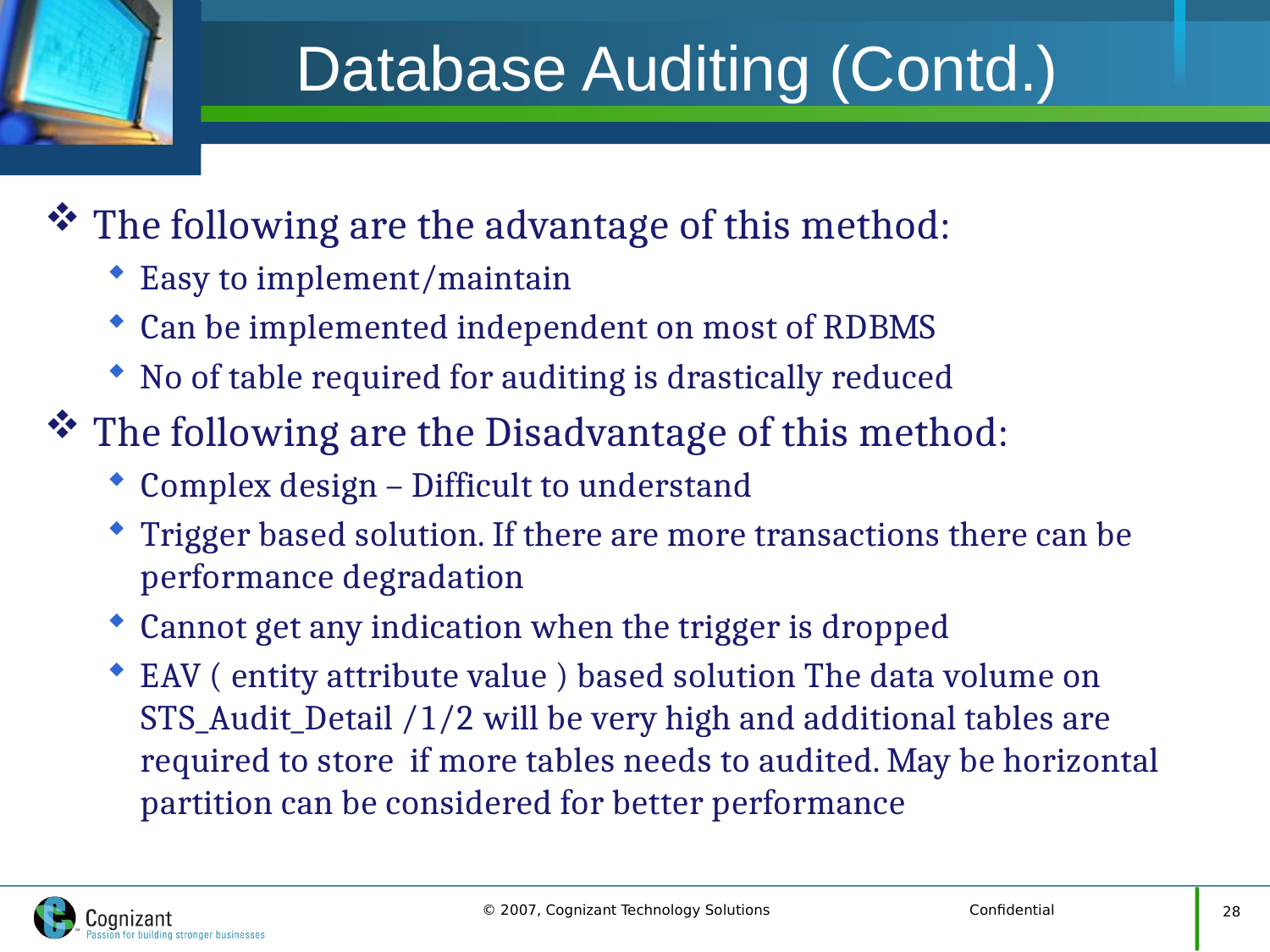

# Database Auditing (Contd.)
The following are the advantage of this method:
Easy to implement/maintain
Can be implemented independent on most of RDBMS
No of table required for auditing is drastically reduced
The following are the Disadvantage of this method:
Complex design – Difficult to understand
Trigger based solution. If there are more transactions there can be performance degradation
Cannot get any indication when the trigger is dropped
EAV ( entity attribute value ) based solution The data volume on STS_Audit_Detail /1/2 will be very high and additional tables are required to store  if more tables needs to audited. May be horizontal partition can be considered for better performance

28